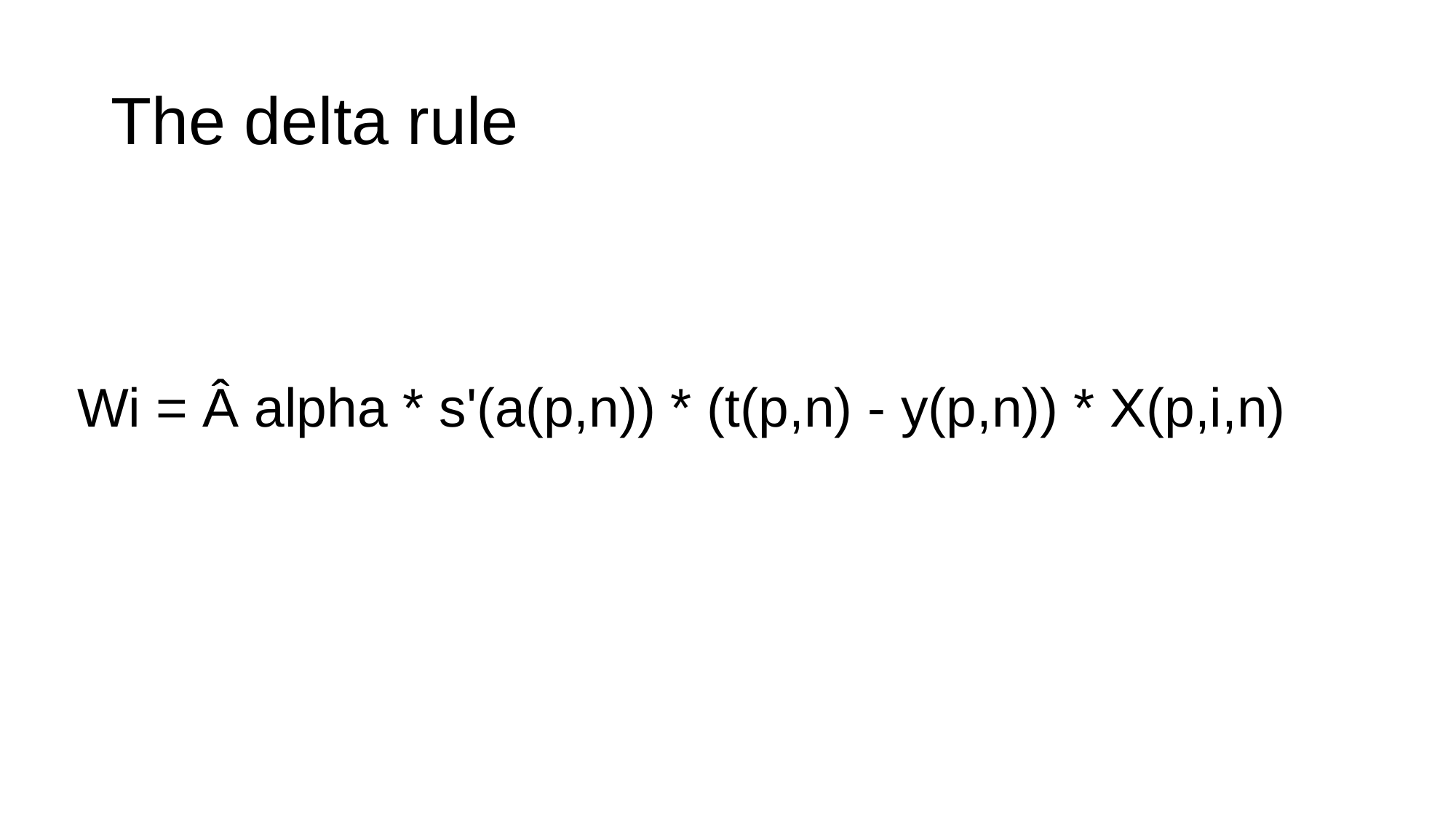

The delta rule
# Wi = Â alpha * s'(a(p,n)) * (t(p,n) - y(p,n)) * X(p,i,n)